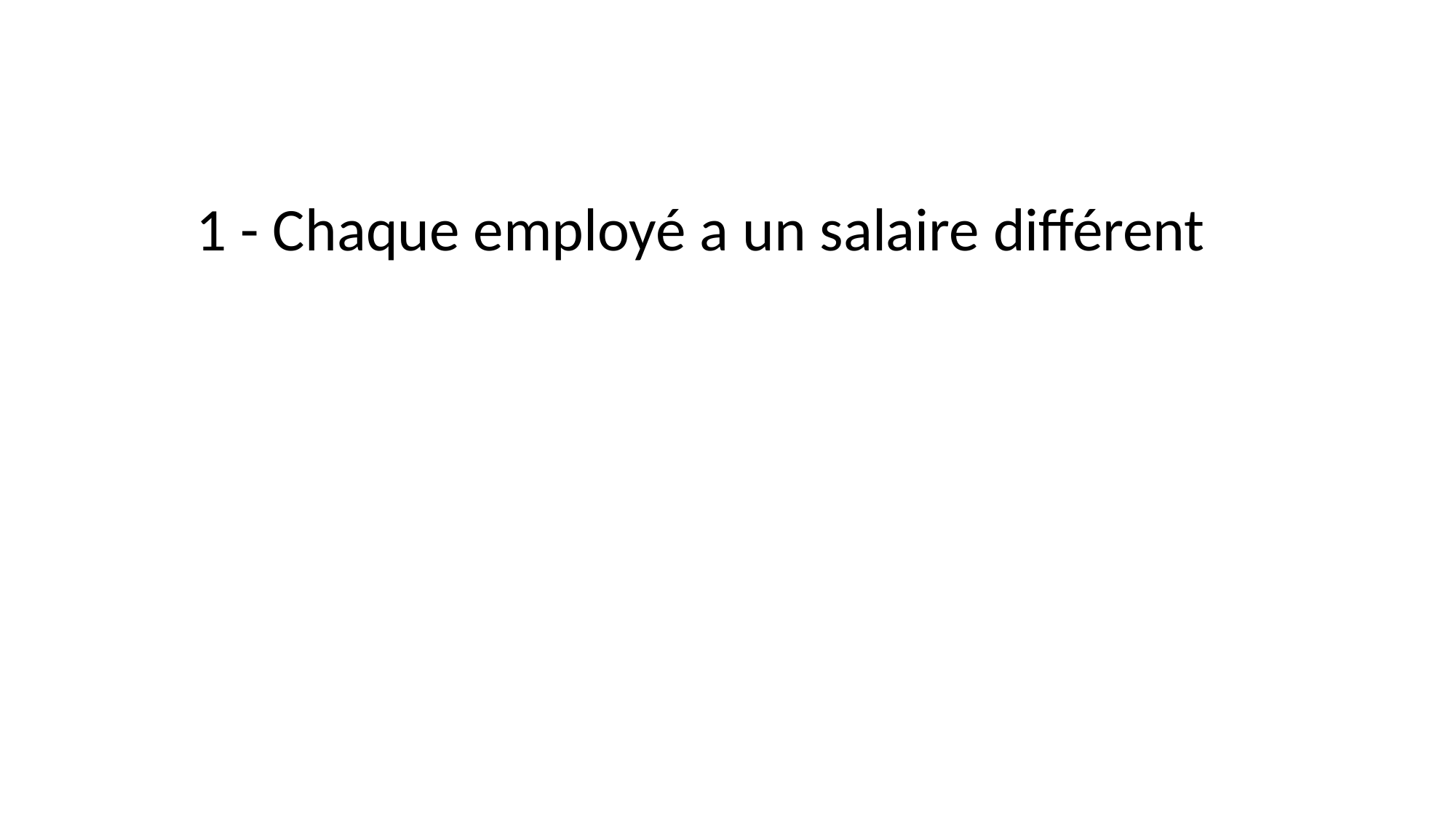

1 - Chaque employé a un salaire différent